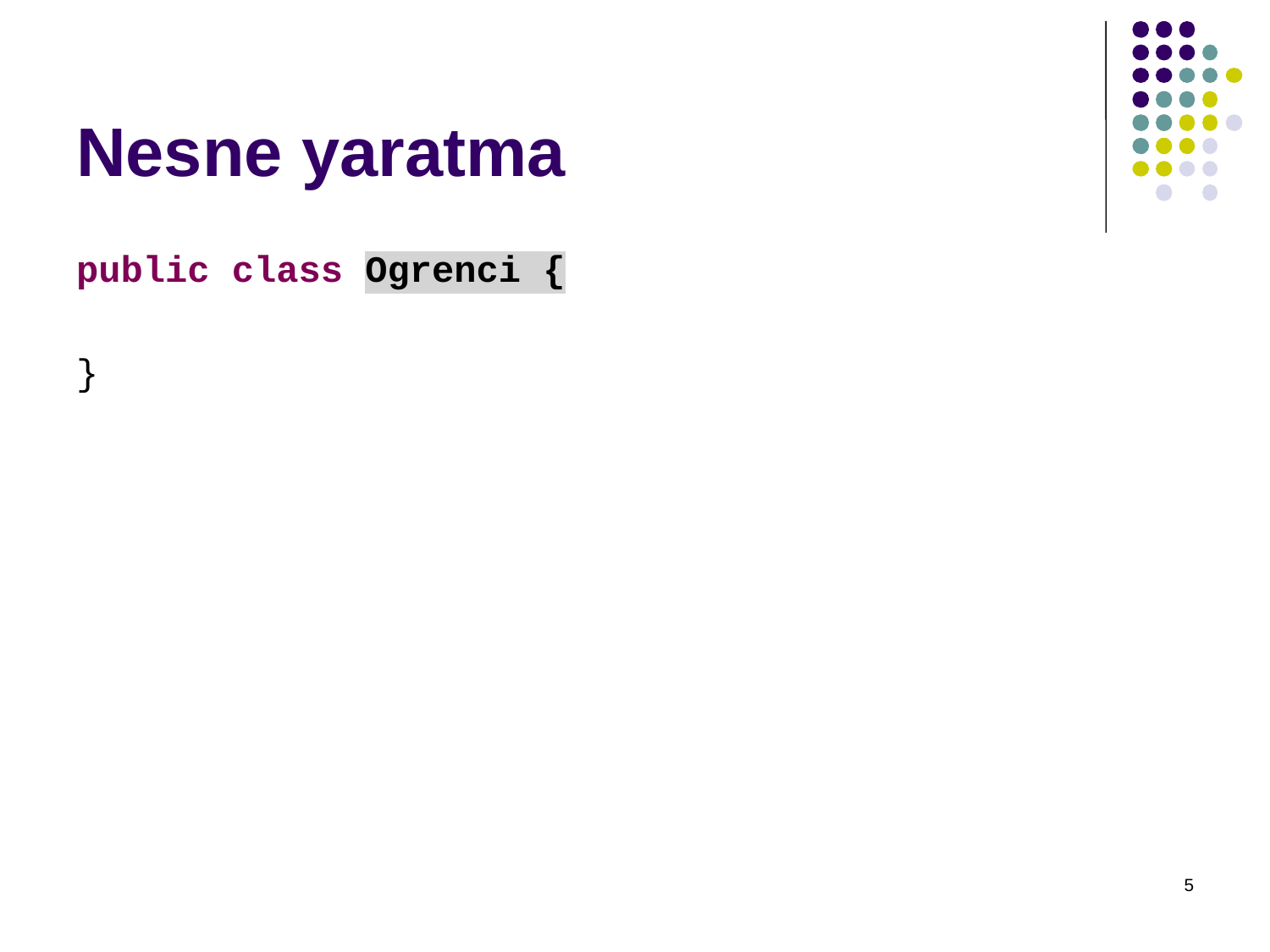

# Nesne yaratma
public class Ogrenci {

}

5